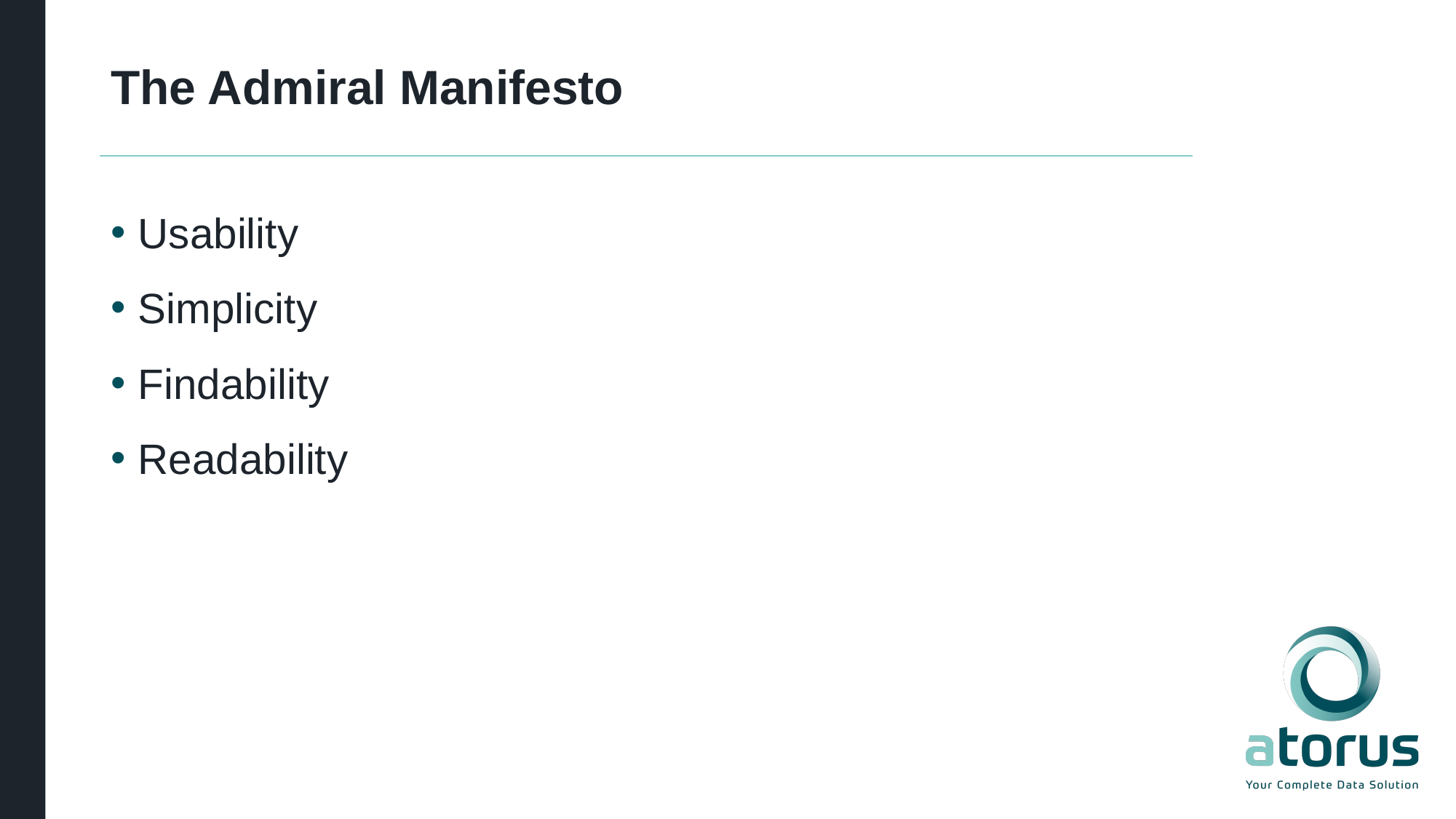

# The Admiral Manifesto
Usability
Simplicity
Findability
Readability